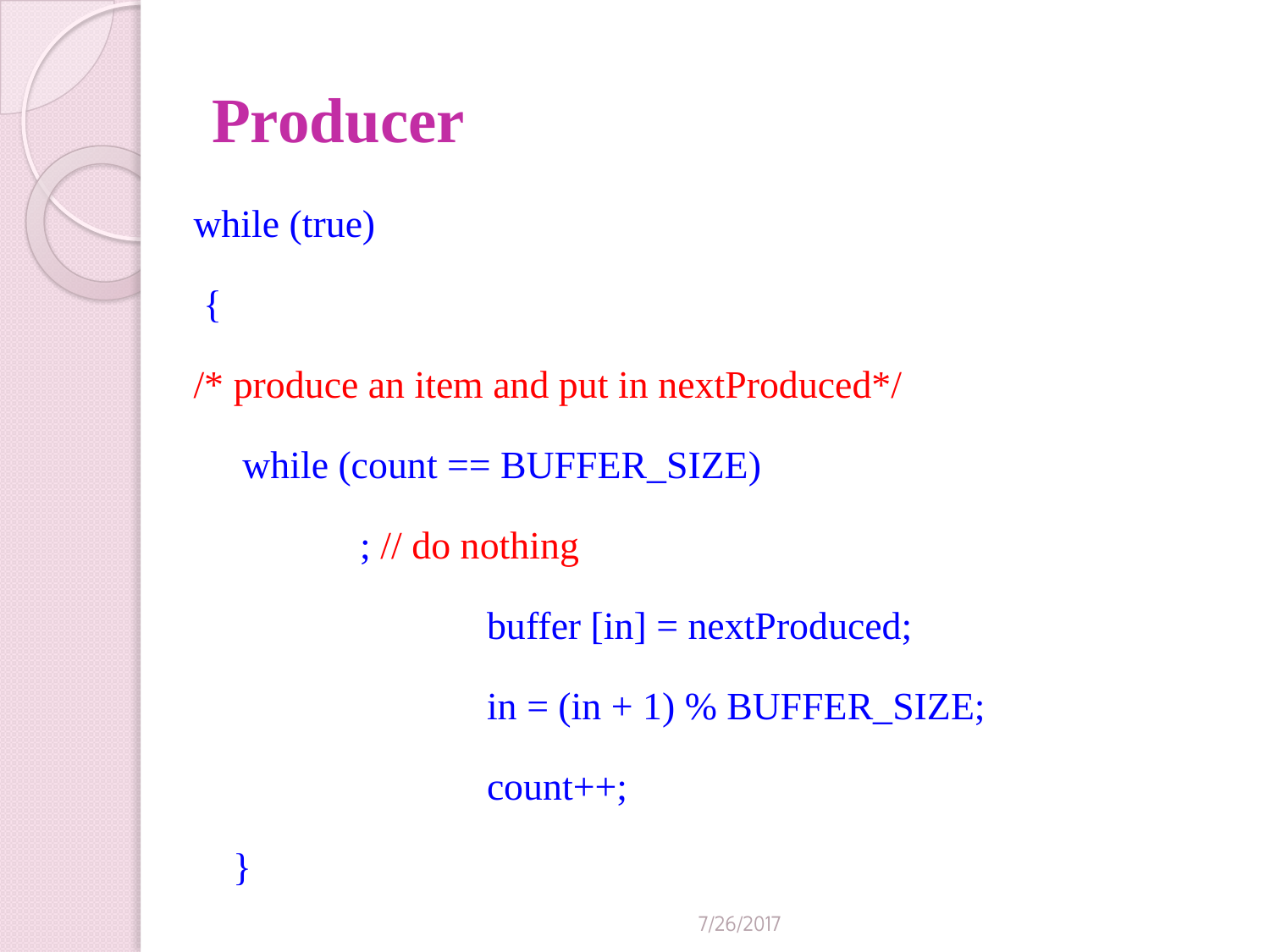

# Producer
while (true)
 {
/* produce an item and put in nextProduced*/
	 while (count == BUFFER_SIZE)
		; // do nothing
			buffer [in] = nextProduced;
			in = (in + 1) % BUFFER_SIZE;
			count++;
	}
7/26/2017